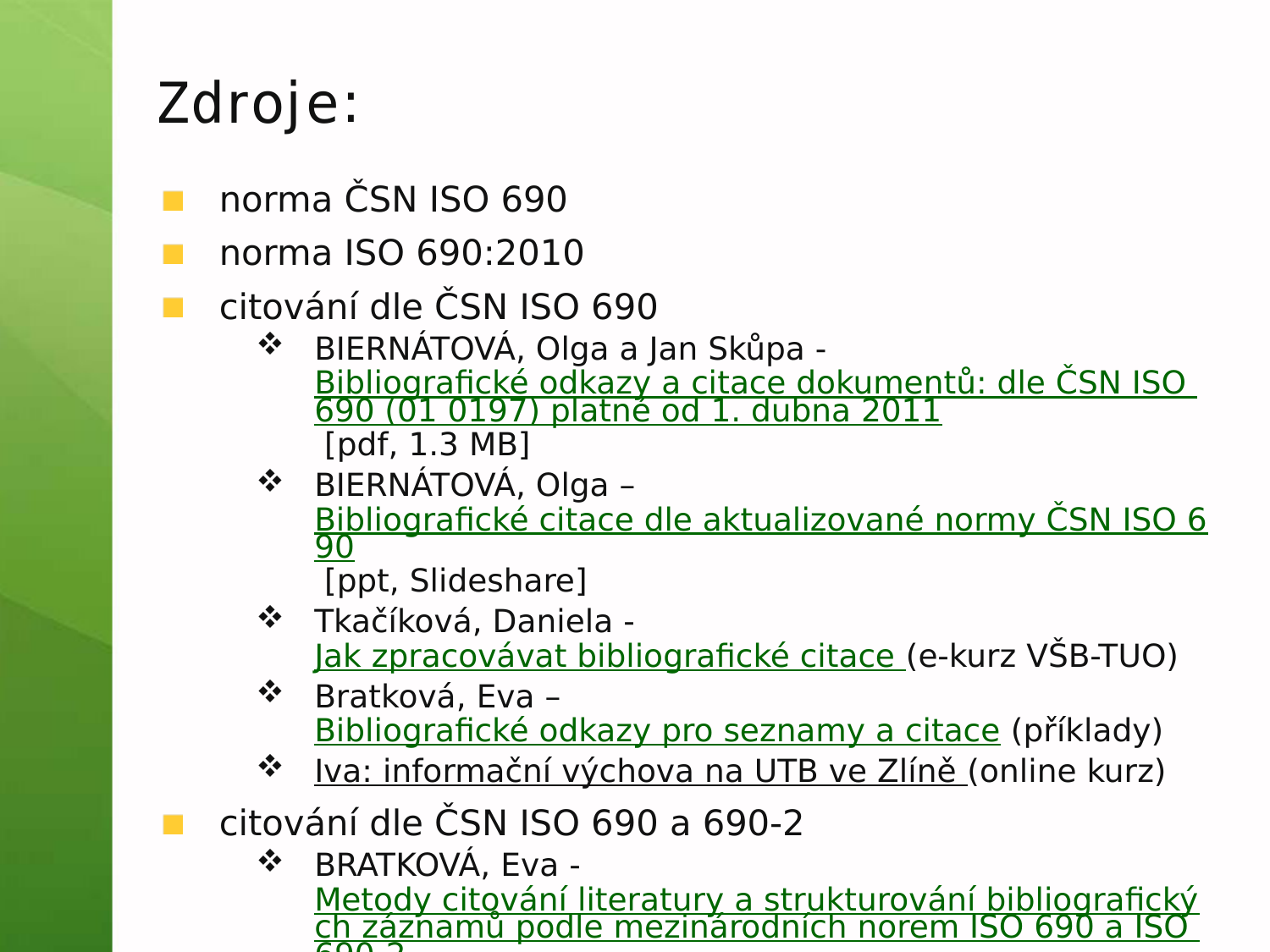

# Zdroje:
norma ČSN ISO 690
norma ISO 690:2010
citování dle ČSN ISO 690
BIERNÁTOVÁ, Olga a Jan Skůpa - Bibliografické odkazy a citace dokumentů: dle ČSN ISO 690 (01 0197) platné od 1. dubna 2011 [pdf, 1.3 MB]
BIERNÁTOVÁ, Olga – Bibliografické citace dle aktualizované normy ČSN ISO 690 [ppt, Slideshare]
Tkačíková, Daniela - Jak zpracovávat bibliografické citace (e-kurz VŠB-TUO)
Bratková, Eva – Bibliografické odkazy pro seznamy a citace (příklady)
Iva: informační výchova na UTB ve Zlíně (online kurz)
citování dle ČSN ISO 690 a 690-2
BRATKOVÁ, Eva - Metody citování literatury a strukturování bibliografických záznamů podle mezinárodních norem ISO 690 a ISO 690-2 [pdf, 860 kB]